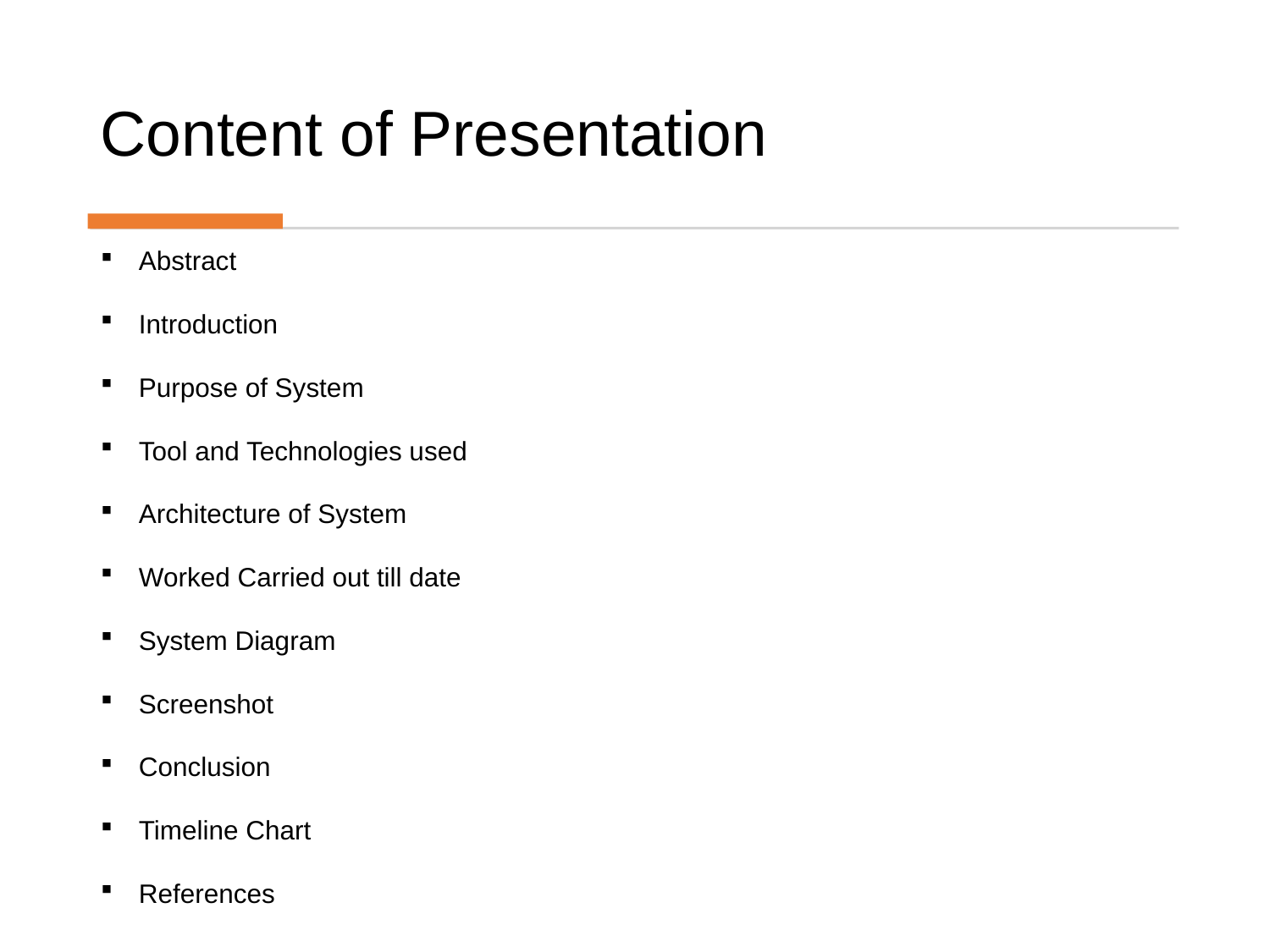

# Content of Presentation

Abstract
Introduction
Purpose of System
Tool and Technologies used
Architecture of System
Worked Carried out till date
System Diagram
Screenshot
Conclusion
Timeline Chart
References